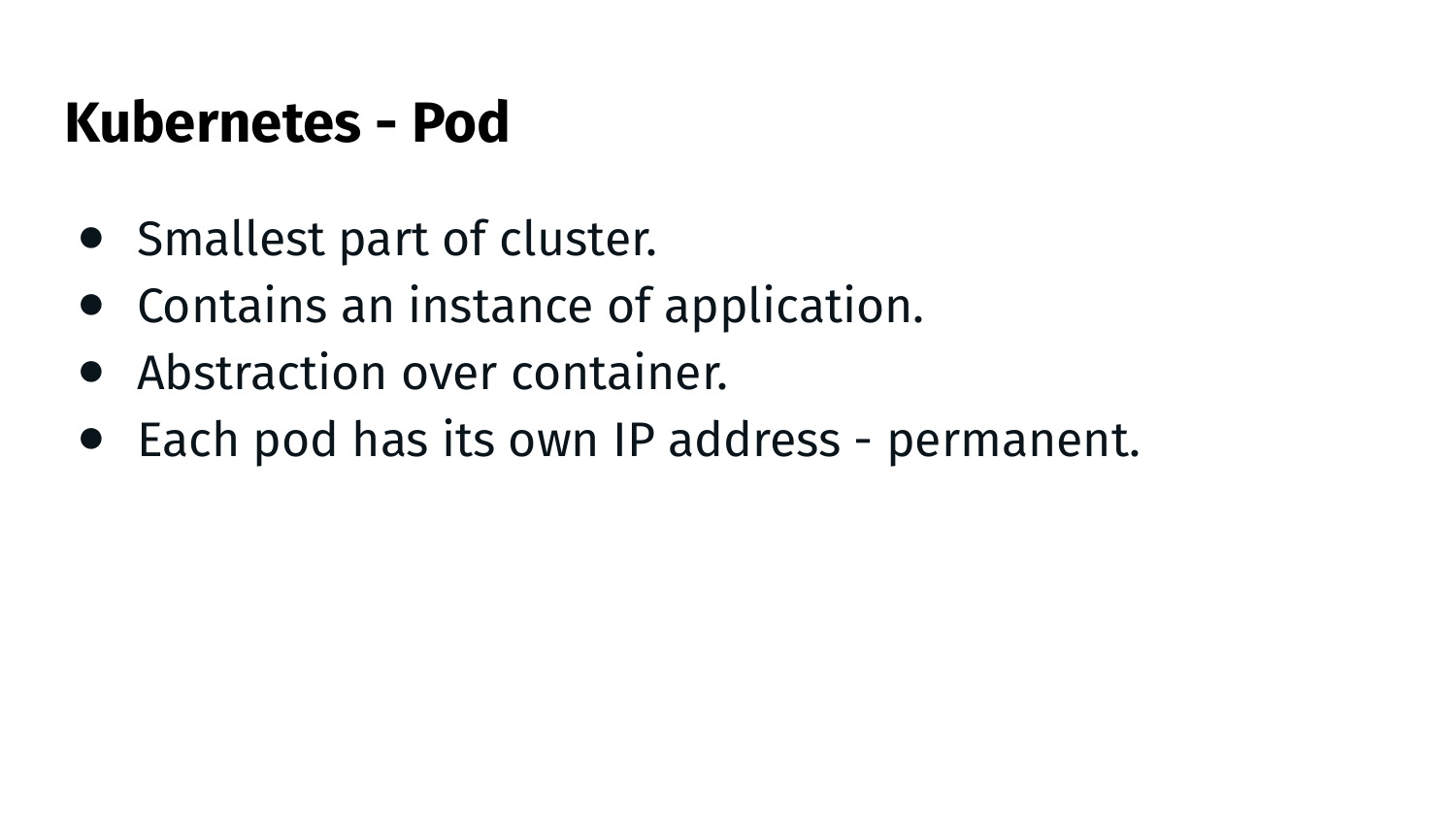

# Kubernetes - Pod
Smallest part of cluster.
Contains an instance of application.
Abstraction over container.
Each pod has its own IP address - permanent.